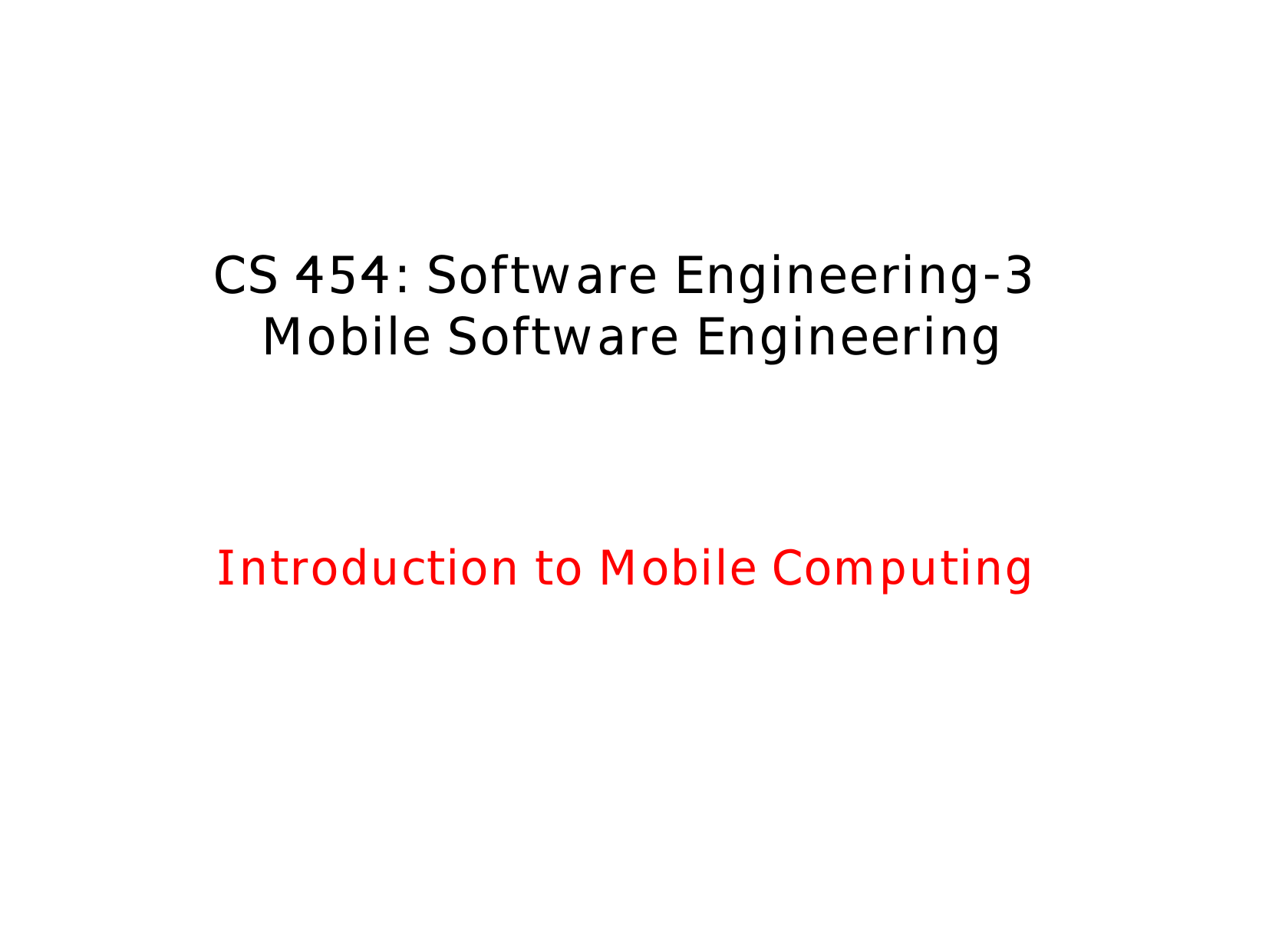

# CS 454: Software Engineering-3 Mobile Software Engineering Introduction to Mobile Computing